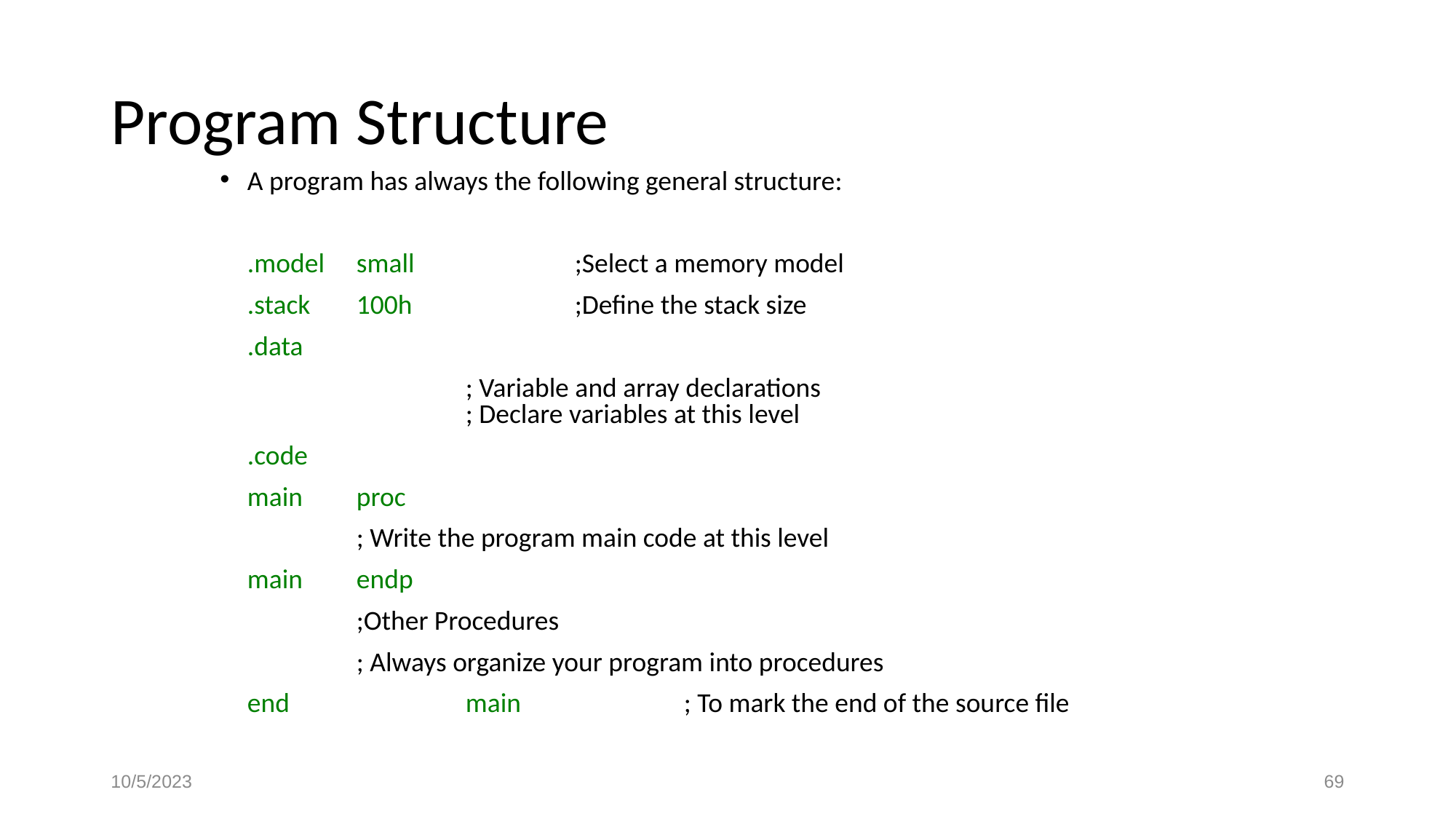

# Program Structure
A program has always the following general structure:

	.model 	small		;Select a memory model
	.stack 	100h		;Define the stack size
	.data
			; Variable and array declarations						; Declare variables at this level
	.code
	main 	proc
		; Write the program main code at this level
	main 	endp
		;Other Procedures
		; Always organize your program into procedures
	end 		main		; To mark the end of the source file
10/5/2023
69